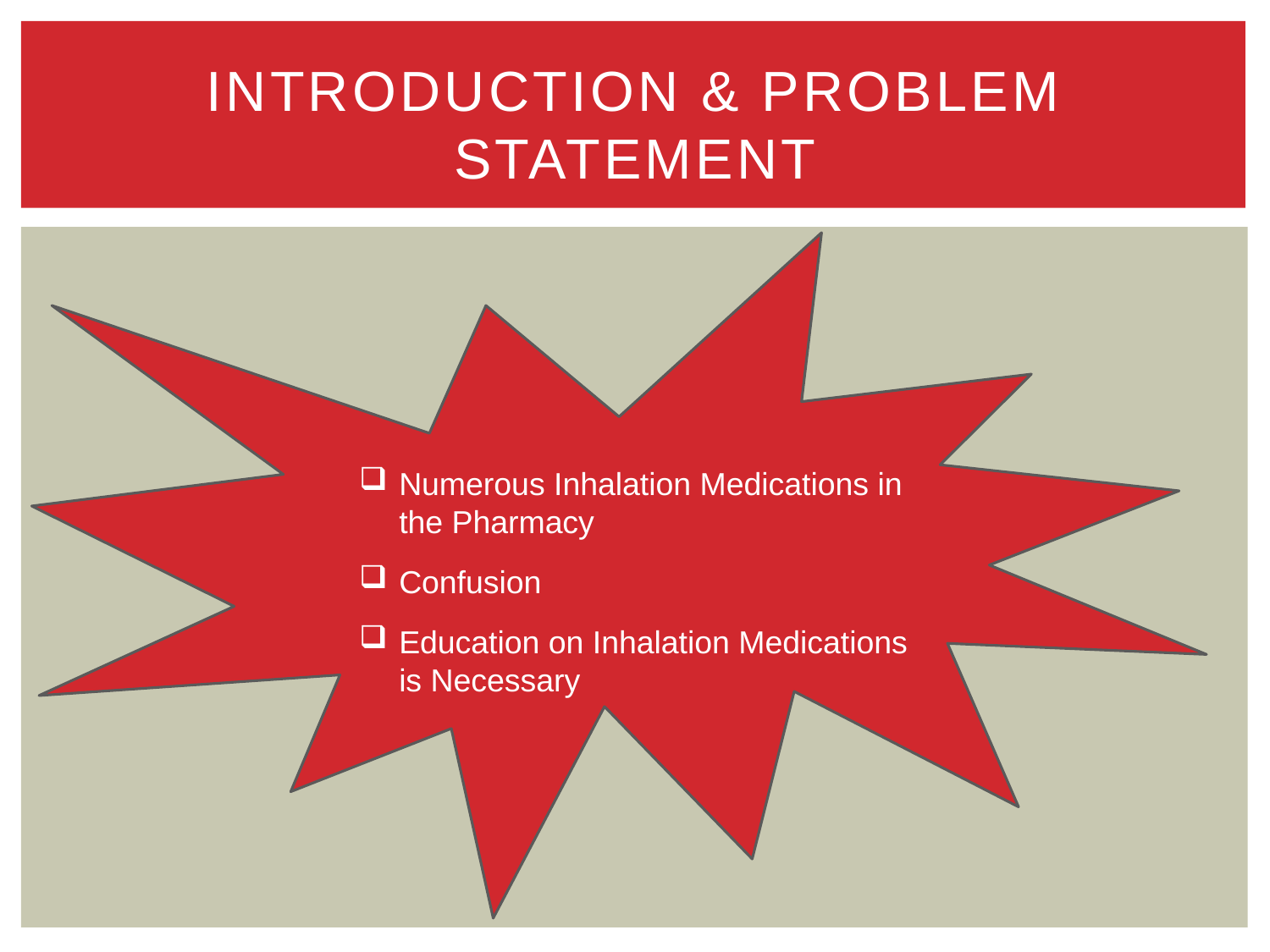

# Introduction & Problem Statement

Numerous Inhalation Medications in the Pharmacy

Confusion

Education on Inhalation Medications is Necessary